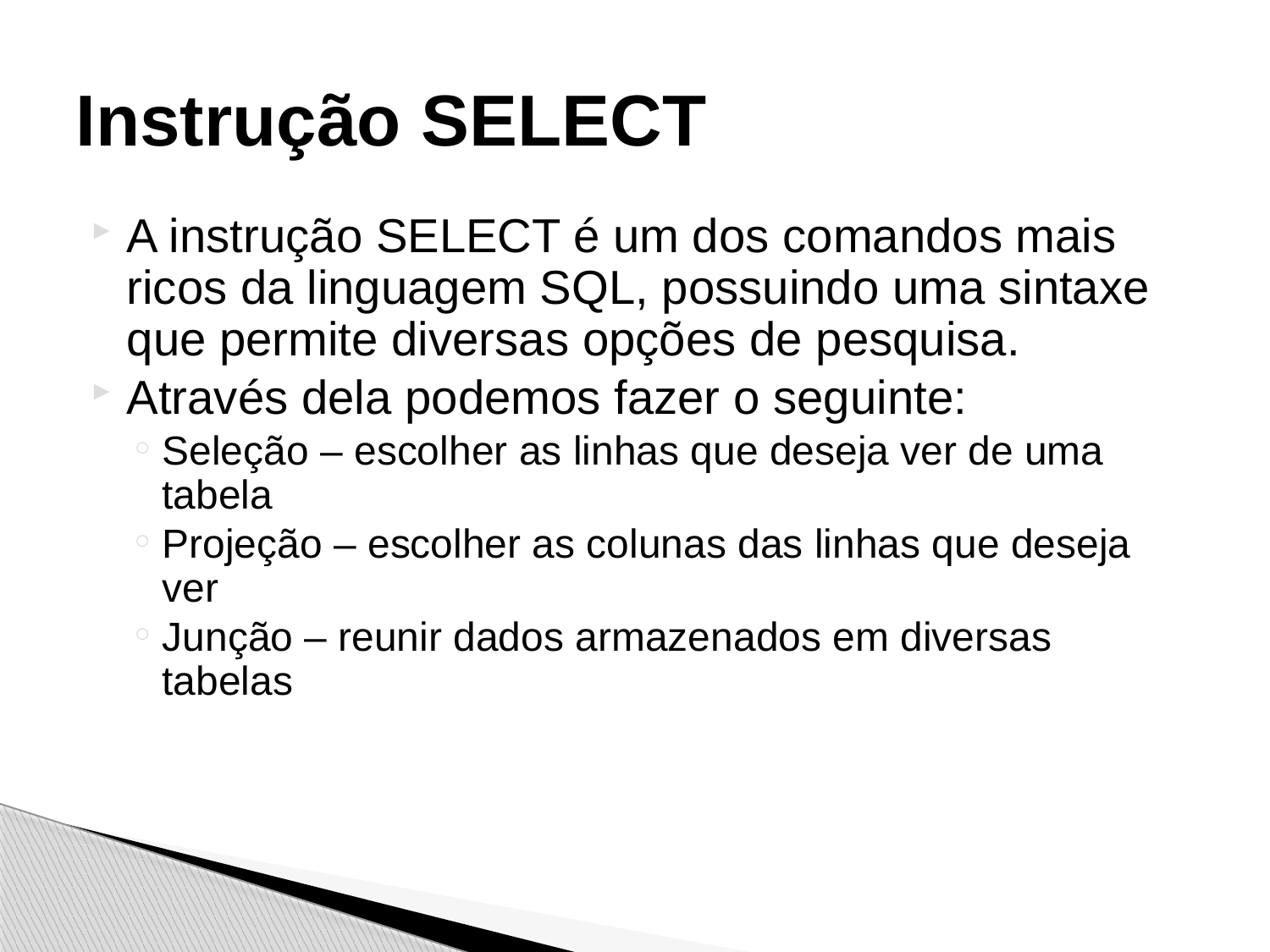

# Instrução SELECT
A instrução SELECT é um dos comandos mais ricos da linguagem SQL, possuindo uma sintaxe que permite diversas opções de pesquisa.
Através dela podemos fazer o seguinte:
Seleção – escolher as linhas que deseja ver de uma tabela
Projeção – escolher as colunas das linhas que deseja ver
Junção – reunir dados armazenados em diversas tabelas